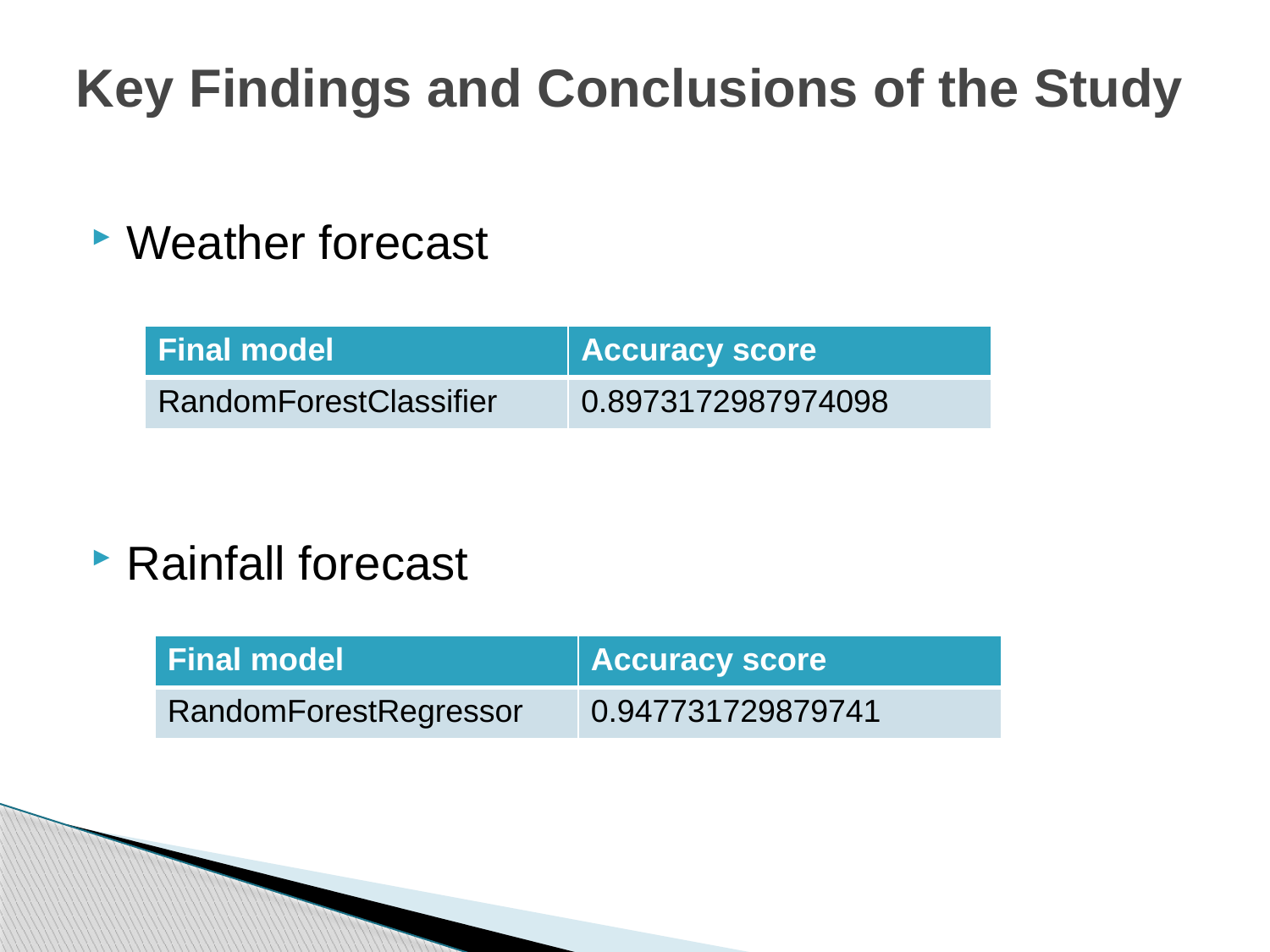

# Key Findings and Conclusions of the Study
Weather forecast

Rainfall forecast

| Final model | Accuracy score |
| --- | --- |
| RandomForestClassifier | 0.8973172987974098 |
| Final model | Accuracy score |
| --- | --- |
| RandomForestRegressor | 0.947731729879741 |